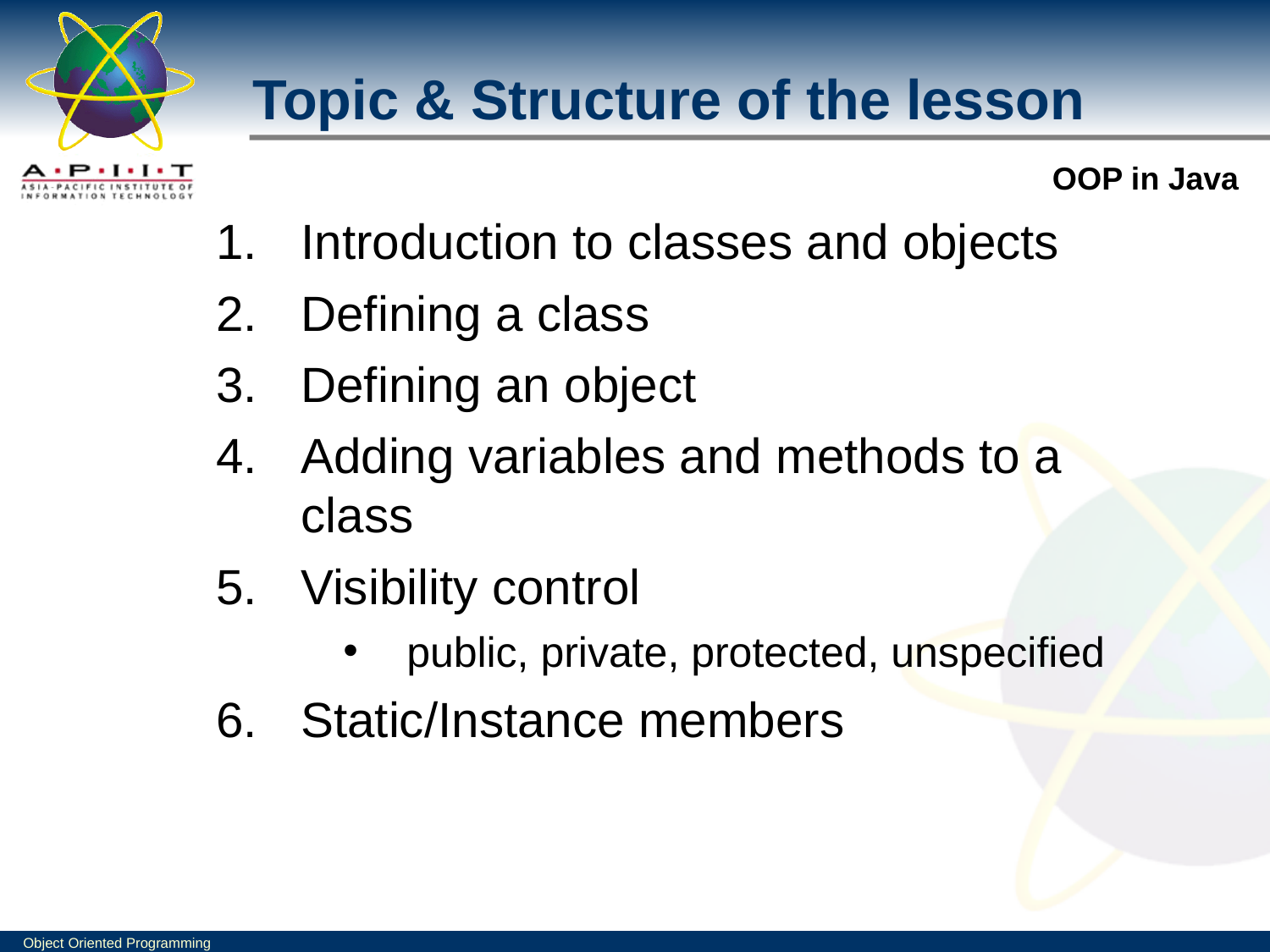

Topic & Structure of the lesson
Introduction to classes and objects
Defining a class
Defining an object
Adding variables and methods to a class
Visibility control
public, private, protected, unspecified
Static/Instance members